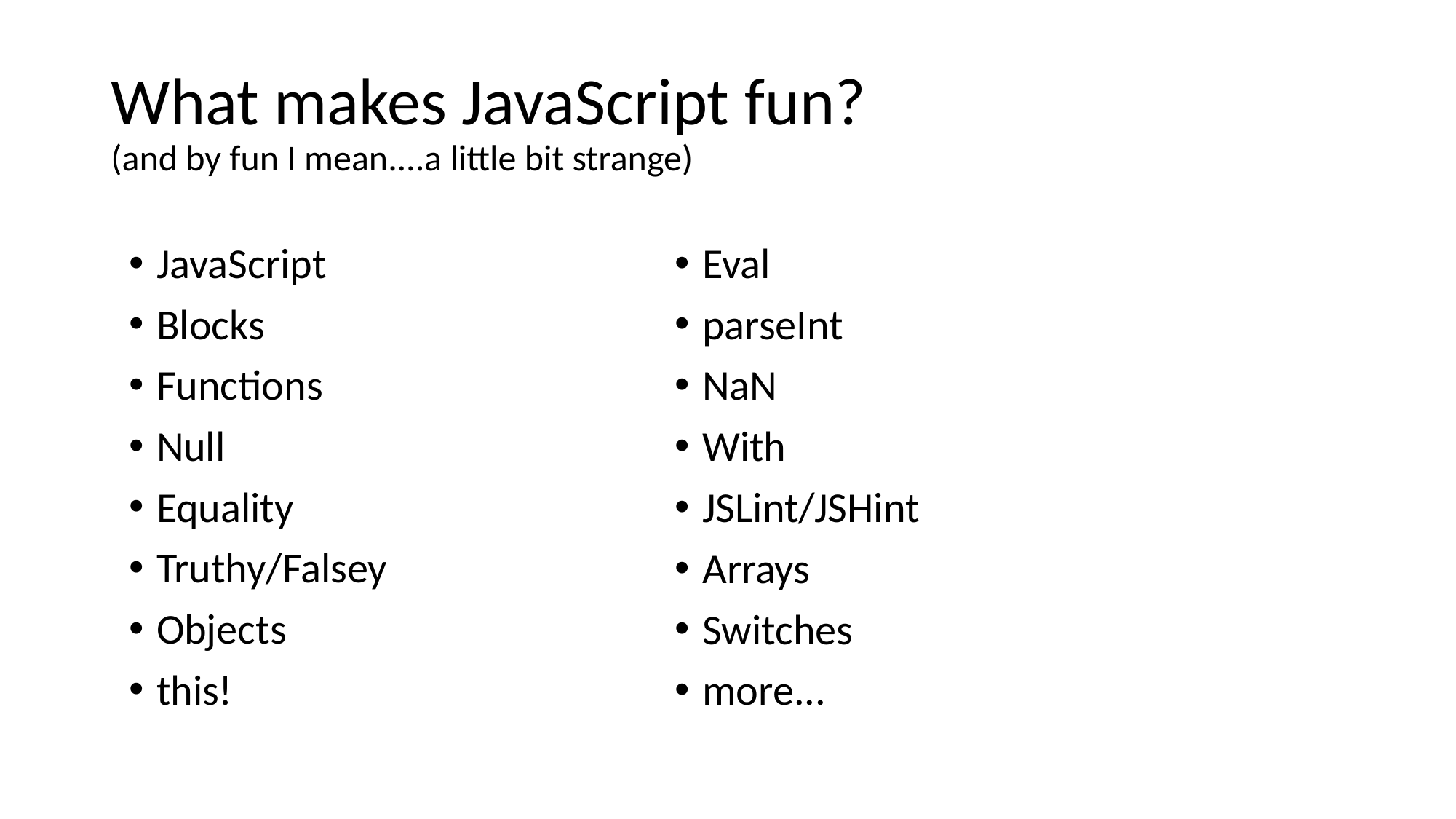

# What makes JavaScript fun? (and by fun I mean....a little bit strange)
JavaScript
Blocks
Functions
Null
Equality
Truthy/Falsey
Objects
this!

Eval
parseInt
NaN
With
JSLint/JSHint
Arrays
Switches
more...